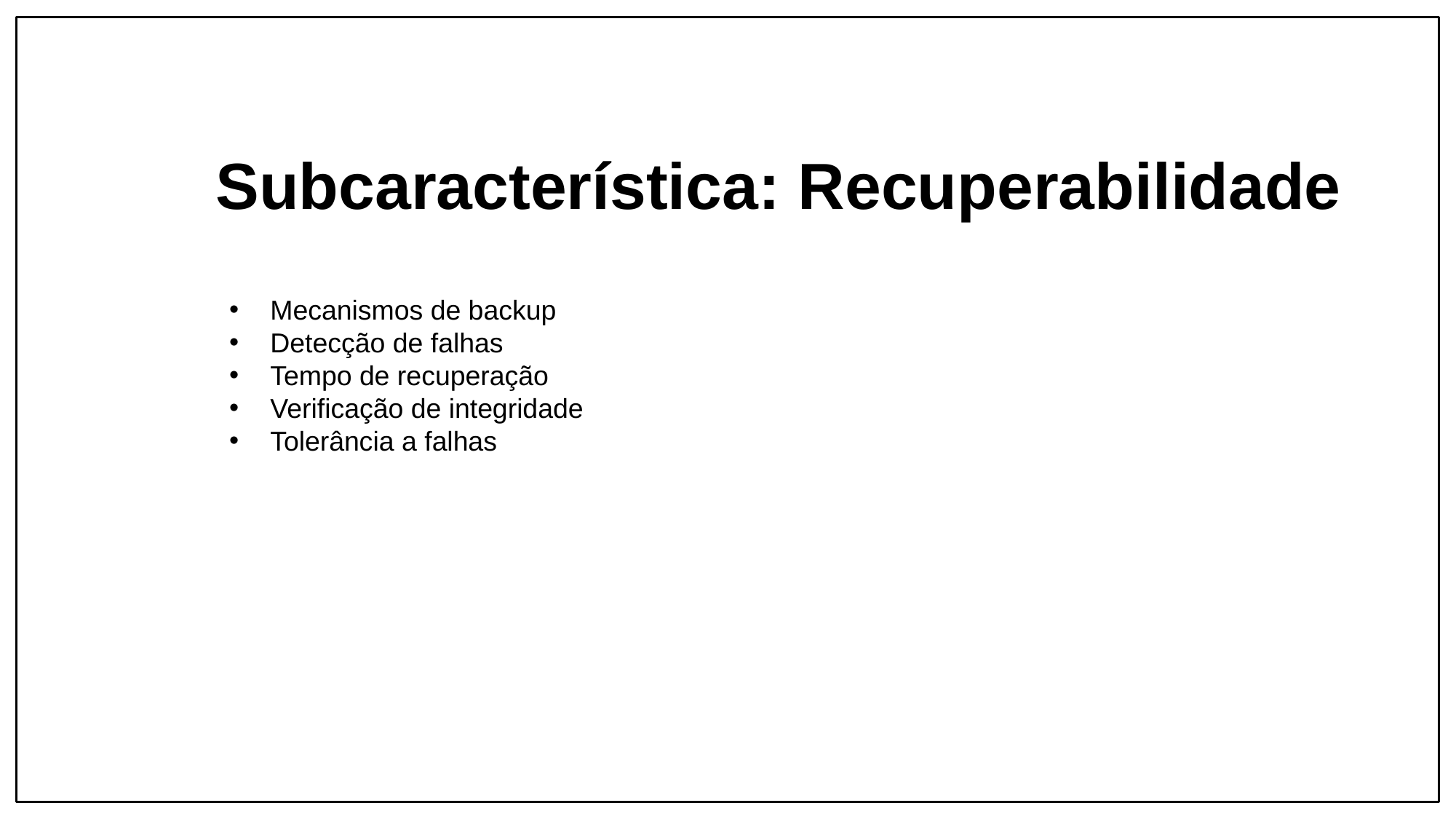

# Subcaracterística: Recuperabilidade
Mecanismos de backup
Detecção de falhas
Tempo de recuperação
Verificação de integridade
Tolerância a falhas